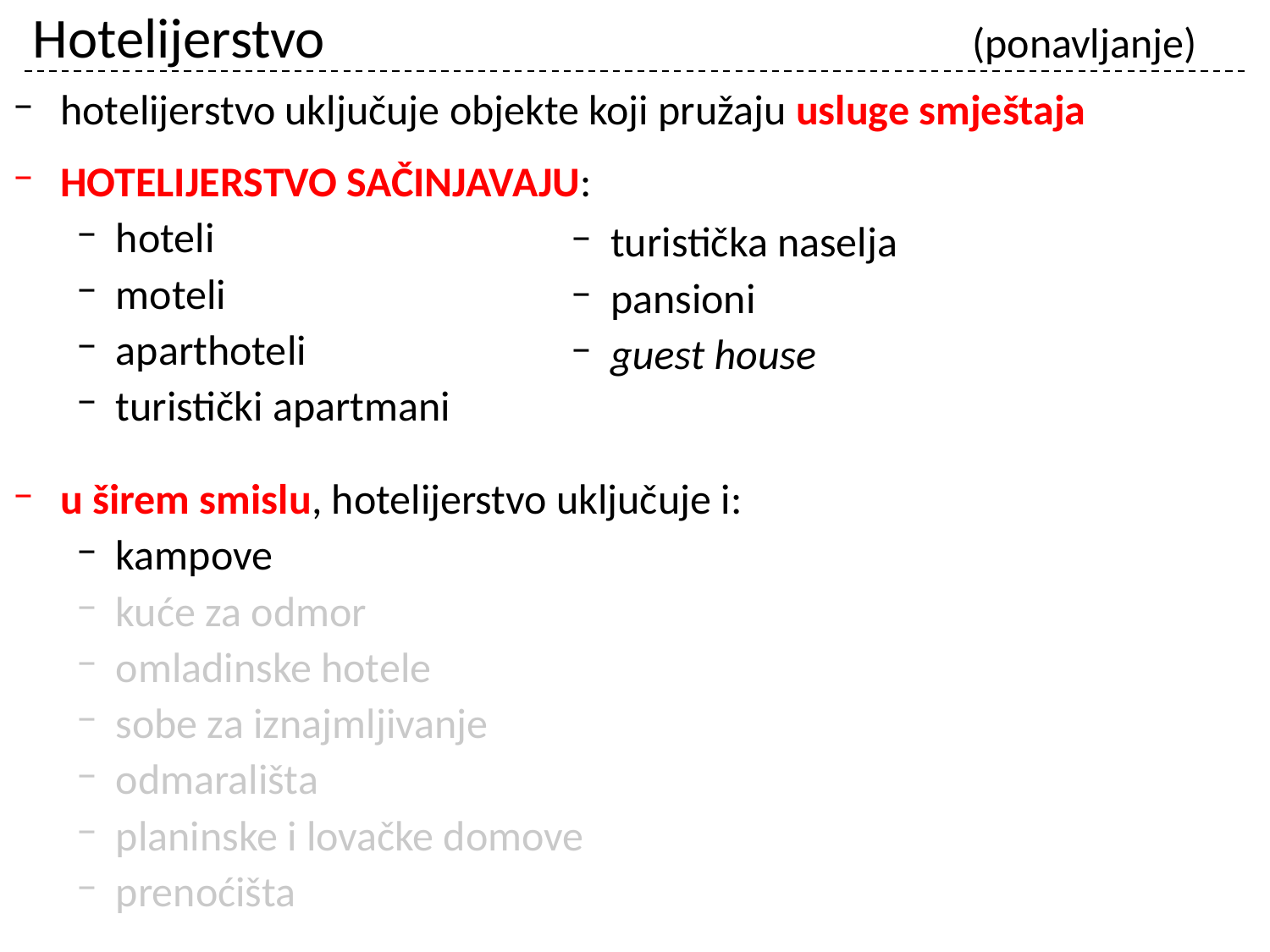

# Hotelijerstvo					    (ponavljanje)
hotelijerstvo uključuje objekte koji pružaju usluge smještaja
HOTELIJERSTVO SAČINJAVAJU:
hoteli
moteli
aparthoteli
turistički apartmani
u širem smislu, hotelijerstvo uključuje i:
kampove
kuće za odmor
omladinske hotele
sobe za iznajmljivanje
odmarališta
planinske i lovačke domove
prenoćišta
turistička naselja
pansioni
guest house